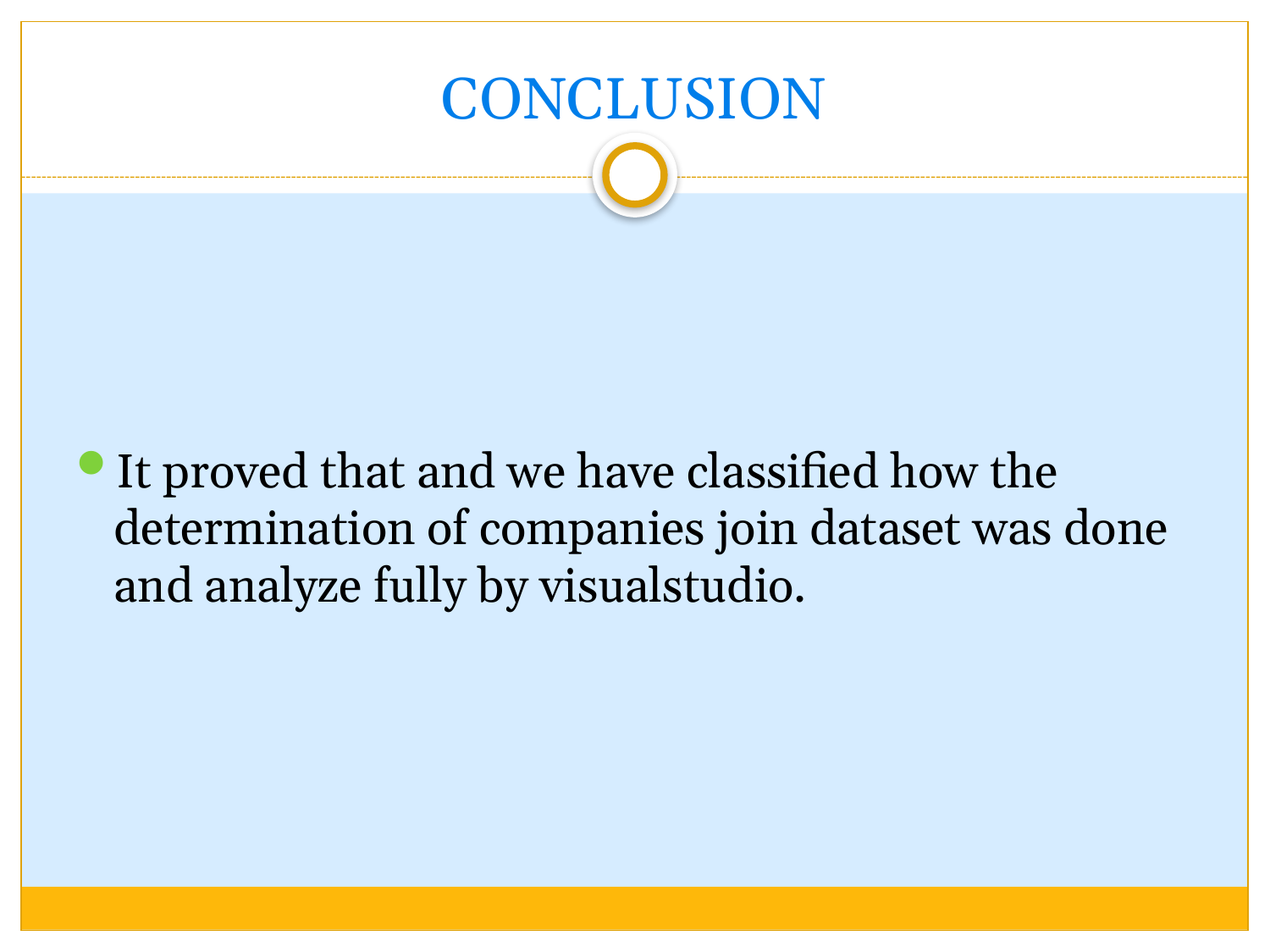

# CONCLUSION
It proved that and we have classified how the determination of companies join dataset was done and analyze fully by visualstudio.